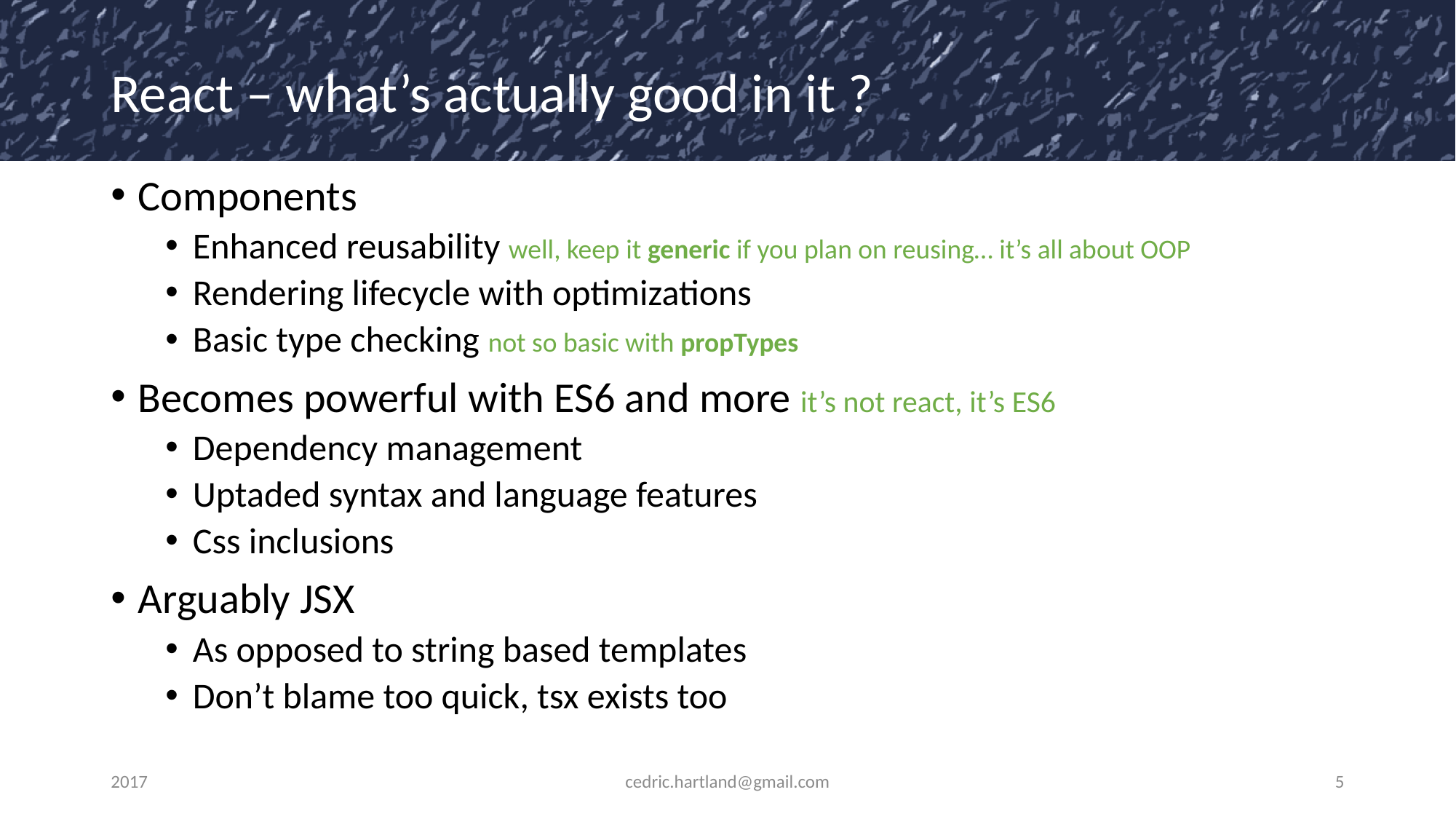

# React – what’s actually good in it ?
Components
Enhanced reusability well, keep it generic if you plan on reusing… it’s all about OOP
Rendering lifecycle with optimizations
Basic type checking not so basic with propTypes
Becomes powerful with ES6 and more it’s not react, it’s ES6
Dependency management
Uptaded syntax and language features
Css inclusions
Arguably JSX
As opposed to string based templates
Don’t blame too quick, tsx exists too
2017
cedric.hartland@gmail.com
5